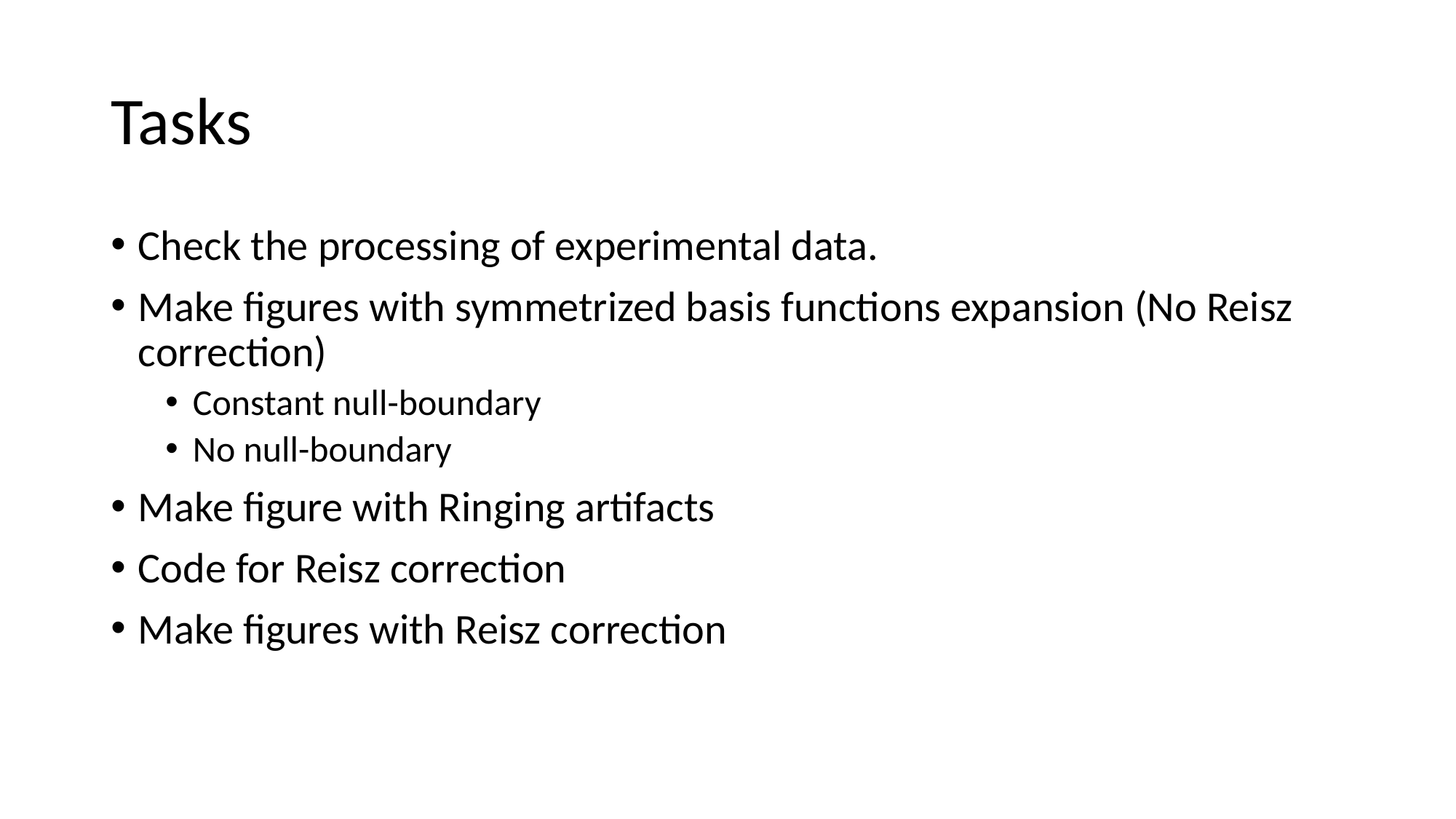

# Tasks
Check the processing of experimental data.
Make figures with symmetrized basis functions expansion (No Reisz correction)
Constant null-boundary
No null-boundary
Make figure with Ringing artifacts
Code for Reisz correction
Make figures with Reisz correction